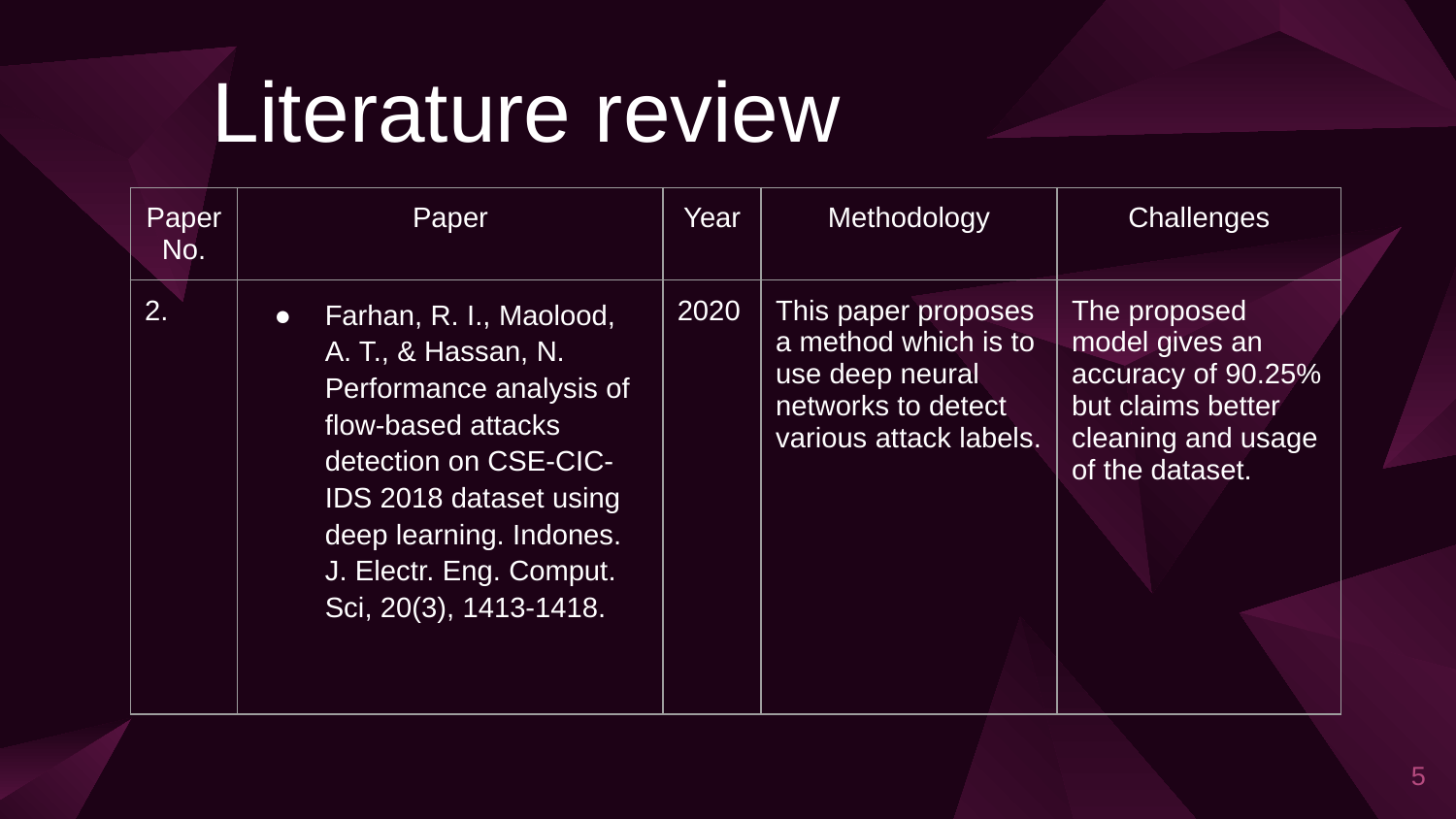

# Literature review
| PaperNo. | Paper | Year | Methodology | Challenges |
| --- | --- | --- | --- | --- |
| 2. | Farhan, R. I., Maolood, A. T., & Hassan, N. Performance analysis of flow-based attacks detection on CSE-CIC-IDS 2018 dataset using deep learning. Indones. J. Electr. Eng. Comput. Sci, 20(3), 1413-1418. | 2020 | This paper proposes a method which is to use deep neural networks to detect various attack labels. | The proposed model gives an accuracy of 90.25% but claims better cleaning and usage of the dataset. |
5